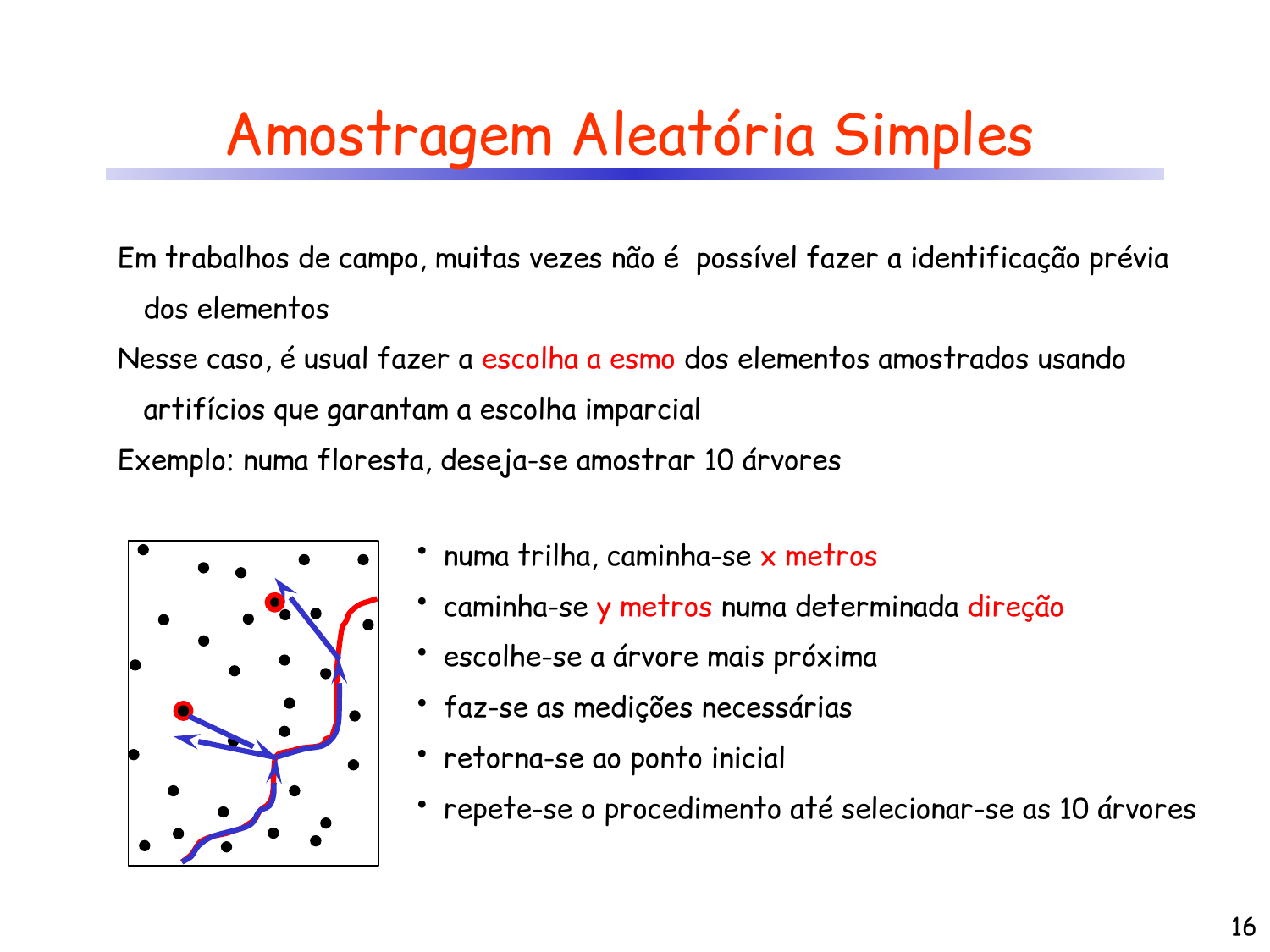

# Amostragem Aleatória Simples
Em trabalhos de campo, muitas vezes não é  possível fazer a identificação prévia dos elementos
Nesse caso, é usual fazer a escolha a esmo dos elementos amostrados usando artifícios que garantam a escolha imparcial
Exemplo: numa floresta, deseja-se amostrar 10 árvores
numa trilha, caminha-se x metros
caminha-se y metros numa determinada direção
escolhe-se a árvore mais próxima
faz-se as medições necessárias
retorna-se ao ponto inicial
repete-se o procedimento até selecionar-se as 10 árvores

16